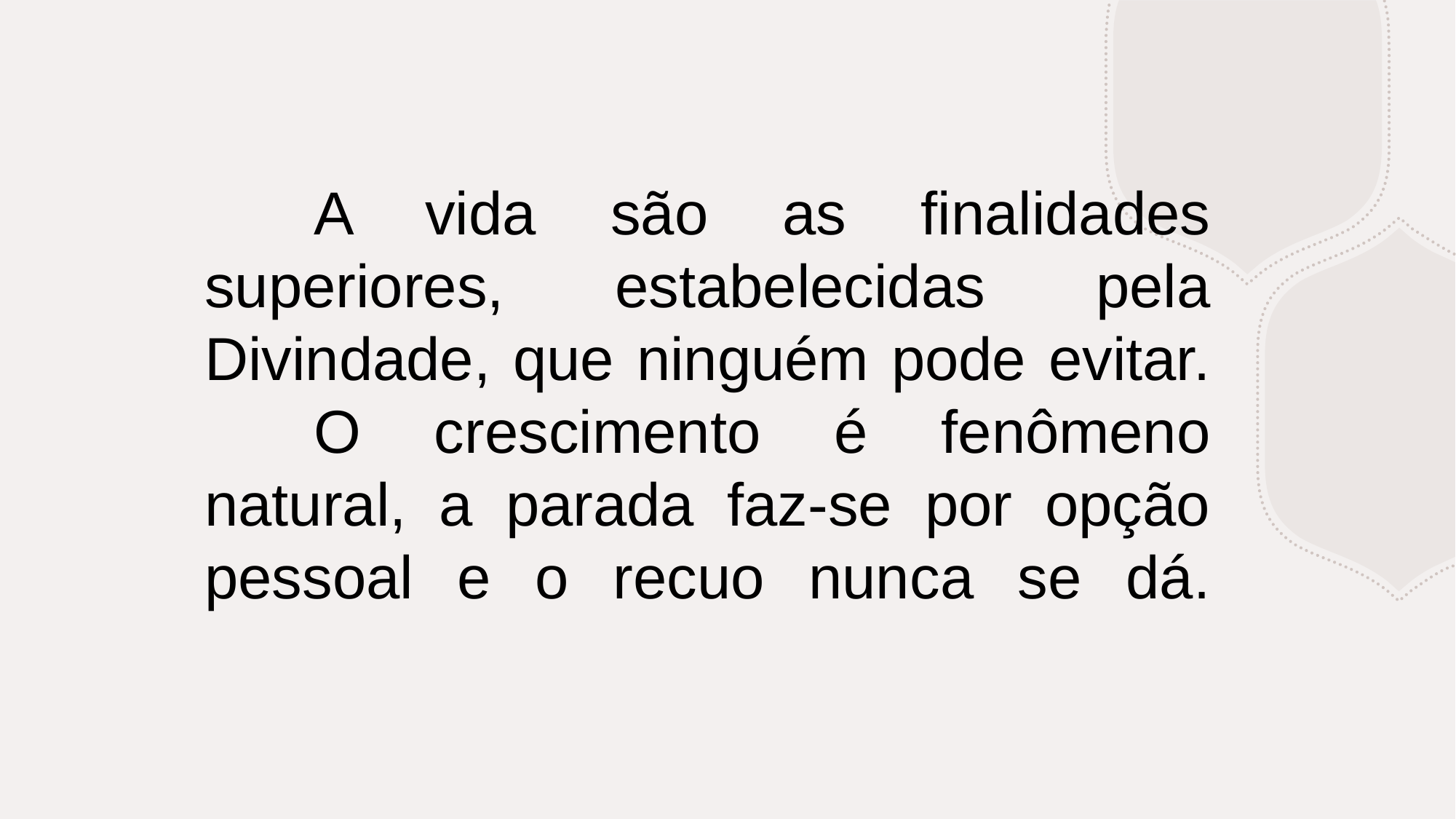

# A vida são as finalidades superiores, estabelecidas pela Divindade, que ninguém pode evitar. O crescimento é fenômeno natural, a parada faz-se por opção pessoal e o recuo nunca se dá.